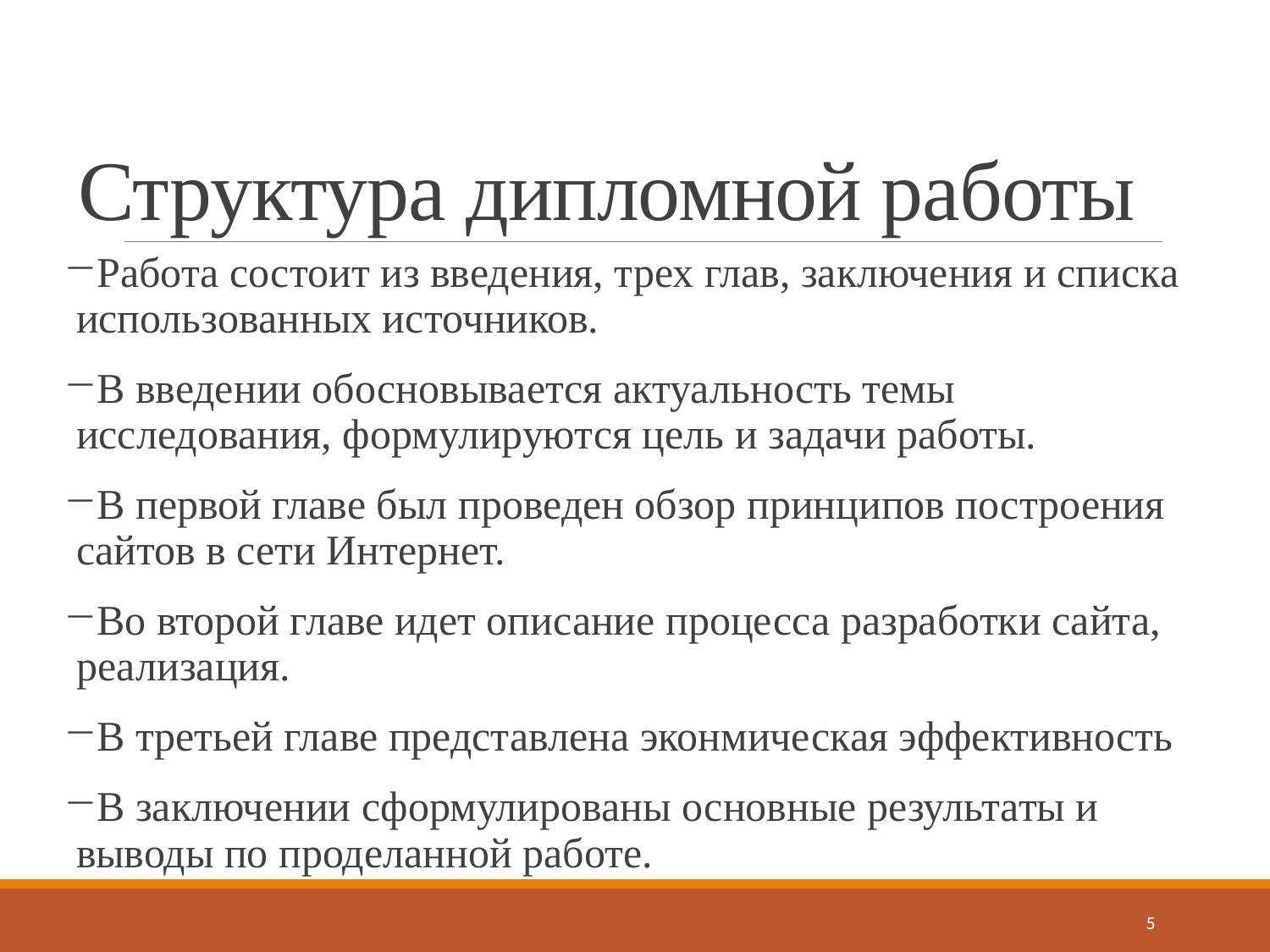

# Структура дипломной работы
Работа состоит из введения, трех глав, заключения и списка использованных источников.
В введении обосновывается актуальность темы исследования, формулируются цель и задачи работы.
В первой главе был проведен обзор принципов построения сайтов в сети Интернет.
Во второй главе идет описание процесса разработки сайта, реализация.
В третьей главе представлена эконмическая эффективность
В заключении сформулированы основные результаты и выводы по проделанной работе.

5